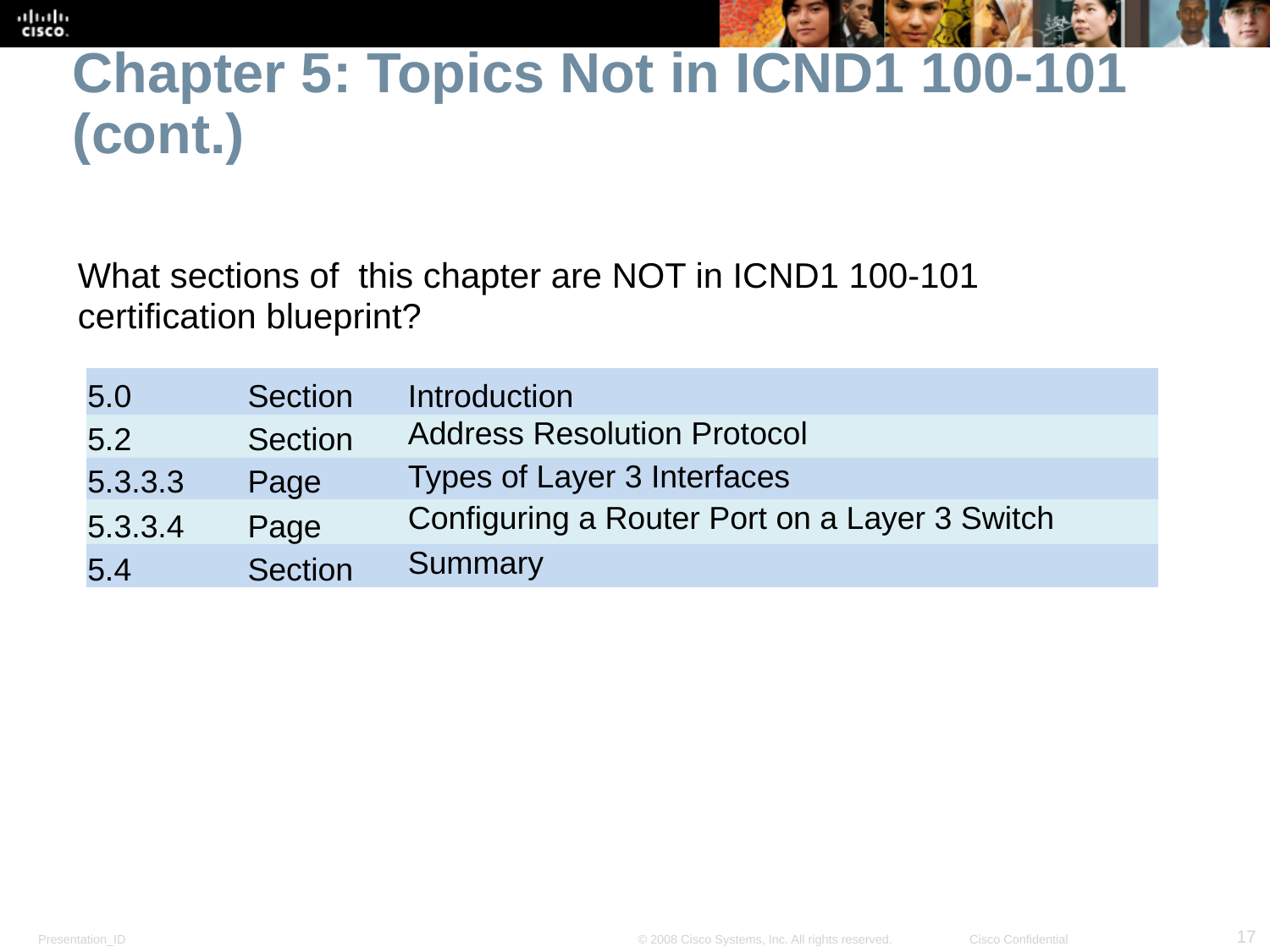

Chapter 5: Topics Not in ICND1 100-101 (cont.)
What sections of  this chapter are NOT in ICND1 100-101 certification blueprint?
| 5.0 | Section | Introduction |
| --- | --- | --- |
| 5.2 | Section | Address Resolution Protocol |
| 5.3.3.3 | Page | Types of Layer 3 Interfaces |
| 5.3.3.4 | Page | Configuring a Router Port on a Layer 3 Switch |
| 5.4 | Section | Summary |